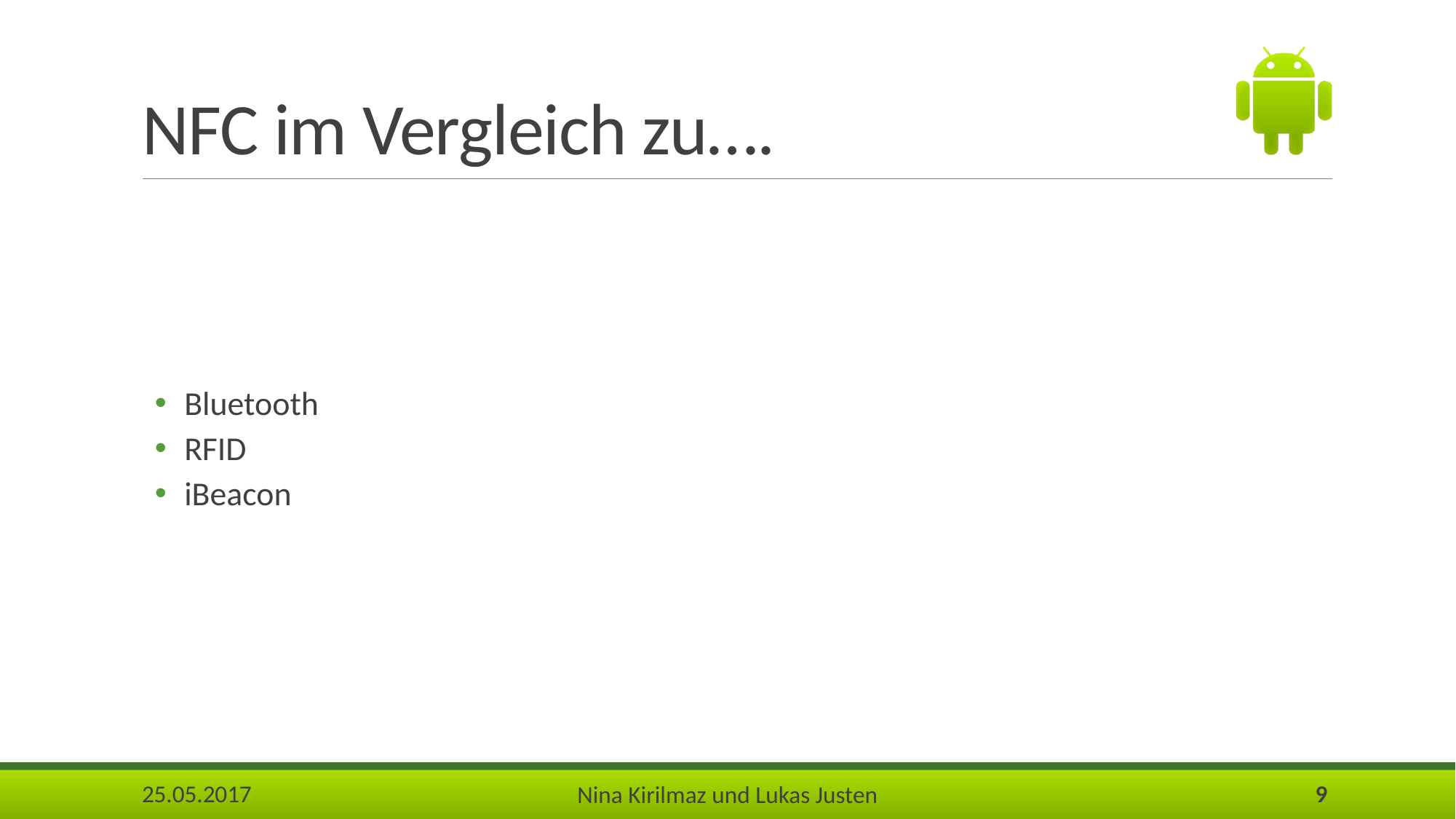

# NFC im Vergleich zu….

 Bluetooth
 RFID
 iBeacon

25.05.2017
9